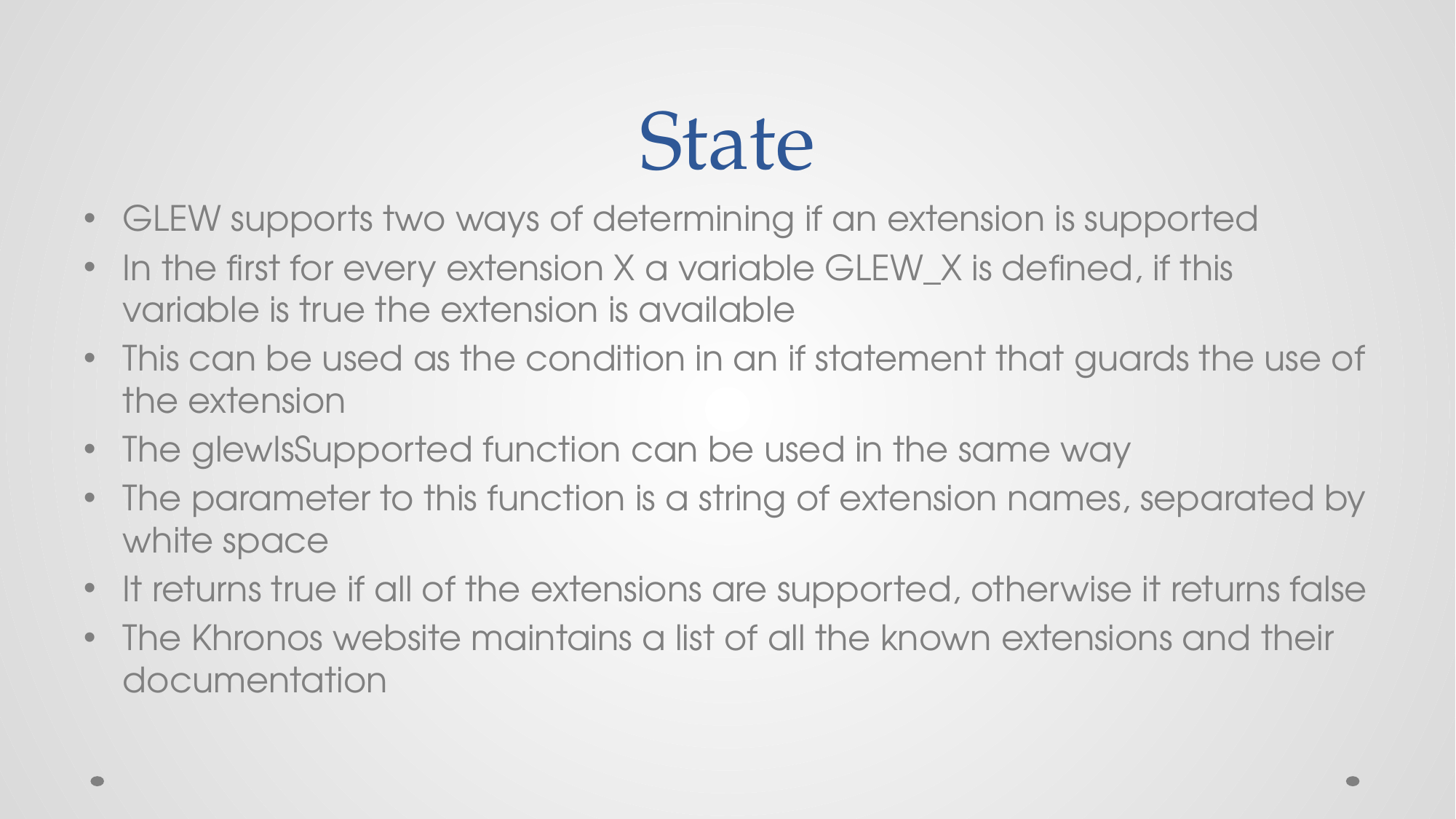

# State
GLEW supports two ways of determining if an extension is supported
In the first for every extension X a variable GLEW_X is defined, if this variable is true the extension is available
This can be used as the condition in an if statement that guards the use of the extension
The glewIsSupported function can be used in the same way
The parameter to this function is a string of extension names, separated by white space
It returns true if all of the extensions are supported, otherwise it returns false
The Khronos website maintains a list of all the known extensions and their documentation